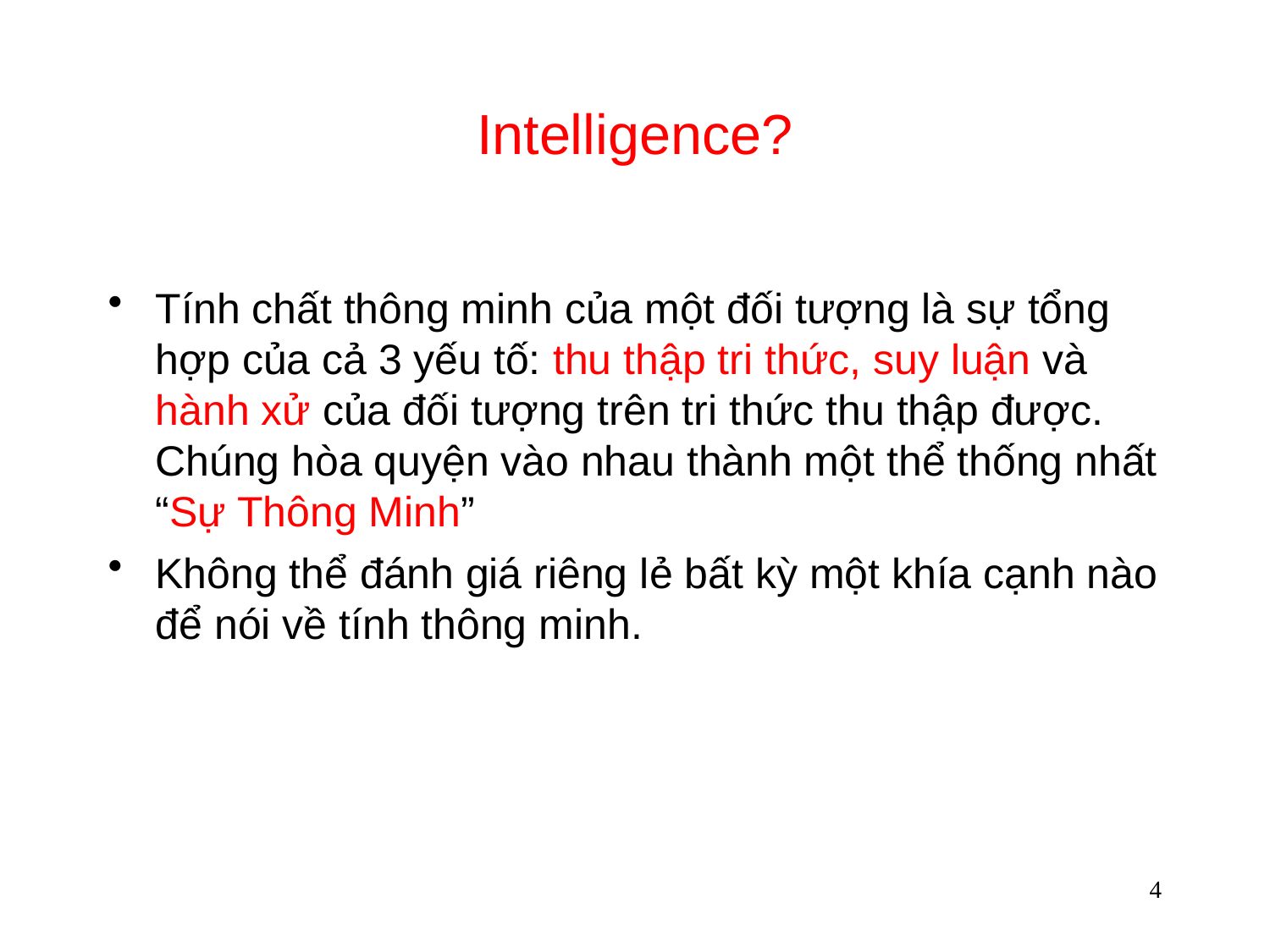

# Intelligence?
Tính chất thông minh của một đối tượng là sự tổng hợp của cả 3 yếu tố: thu thập tri thức, suy luận và hành xử của đối tượng trên tri thức thu thập được. Chúng hòa quyện vào nhau thành một thể thống nhất “Sự Thông Minh”
Không thể đánh giá riêng lẻ bất kỳ một khía cạnh nào để nói về tính thông minh.

4